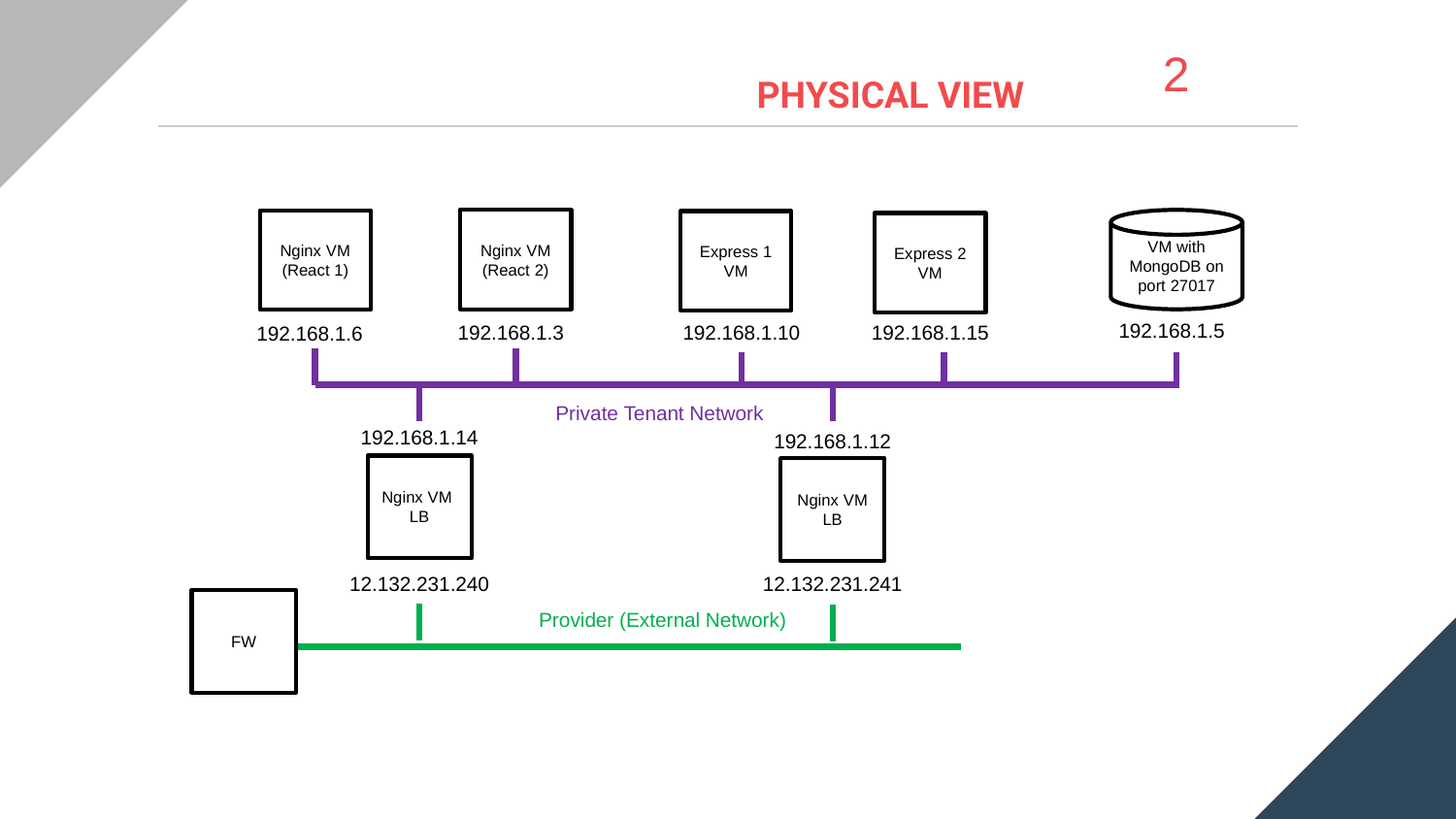

2
PHYSICAL VIEW
A
Nginx VM (React 2)
VM with MongoDB on port 27017
Nginx VM (React 1)
Express 1 VM
Express 2 VM
192.168.1.5
192.168.1.10
192.168.1.15
192.168.1.3
192.168.1.6
Private Tenant Network
192.168.1.14
192.168.1.12
Nginx VM
LB
Nginx VM
LB
12.132.231.240
12.132.231.241
FW
Provider (External Network)